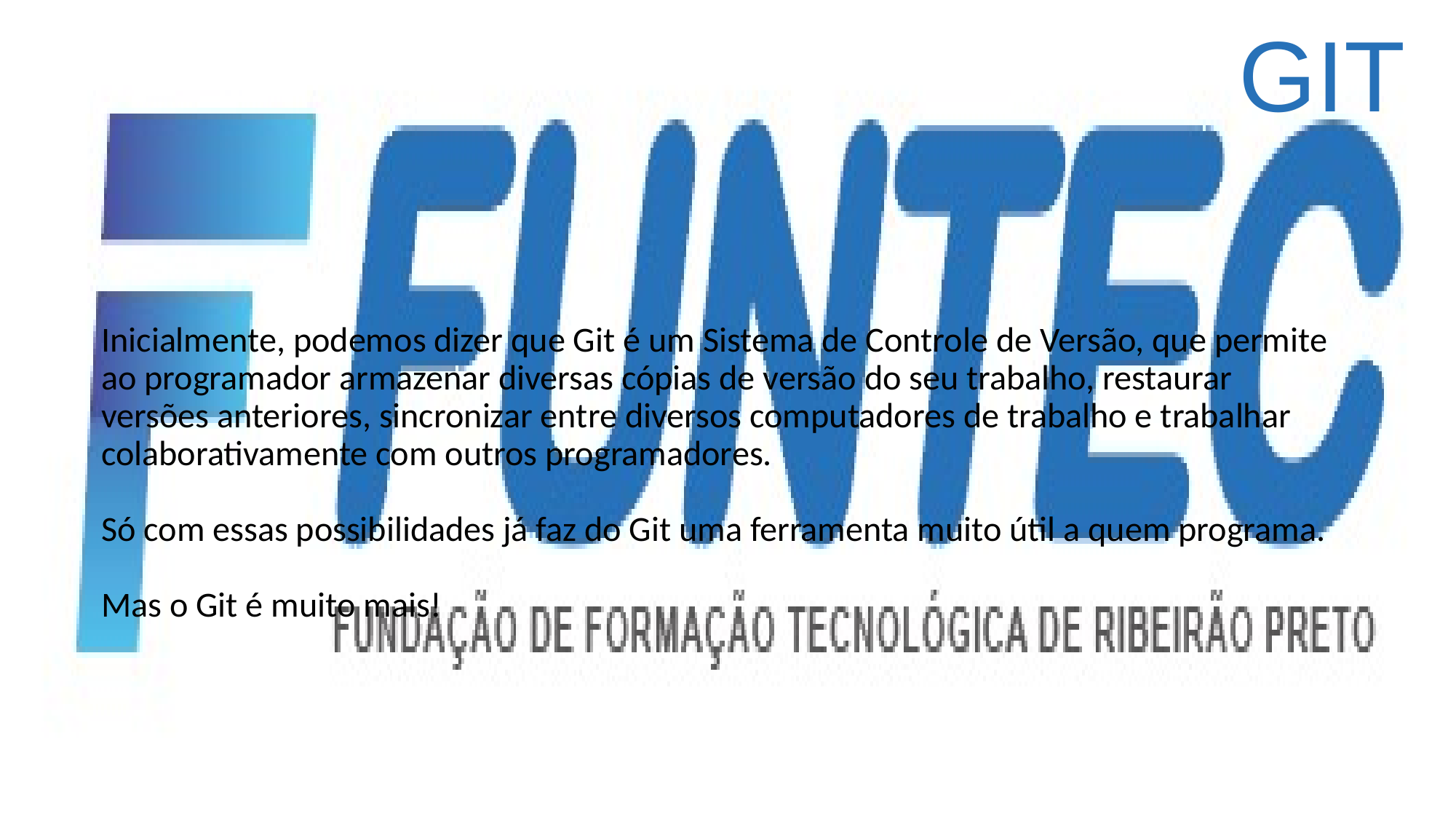

GIT
# Inicialmente, podemos dizer que Git é um Sistema de Controle de Versão, que permite ao programador armazenar diversas cópias de versão do seu trabalho, restaurar versões anteriores, sincronizar entre diversos computadores de trabalho e trabalhar colaborativamente com outros programadores. Só com essas possibilidades já faz do Git uma ferramenta muito útil a quem programa. Mas o Git é muito mais!